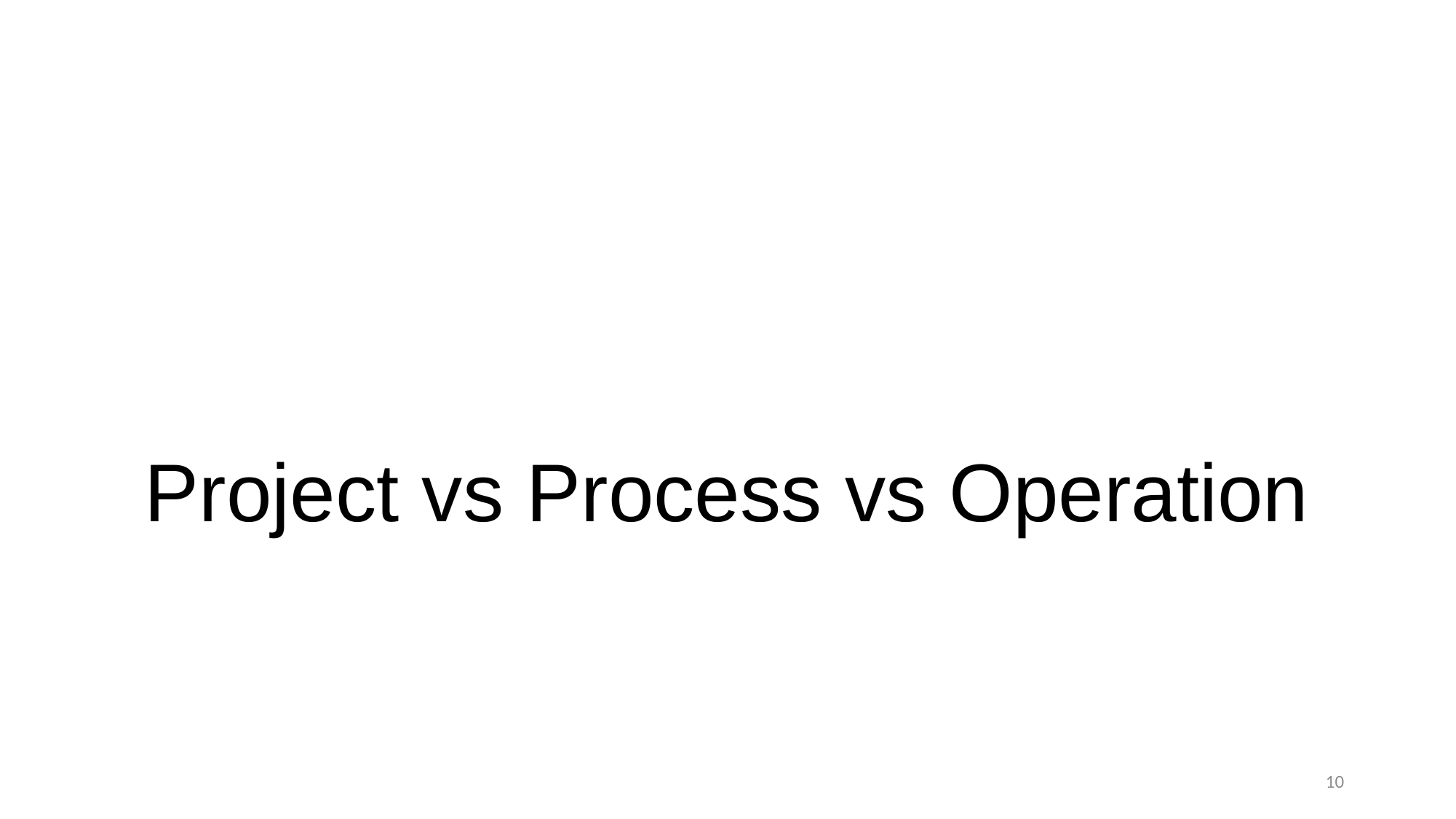

# Project vs Process vs Operation

10